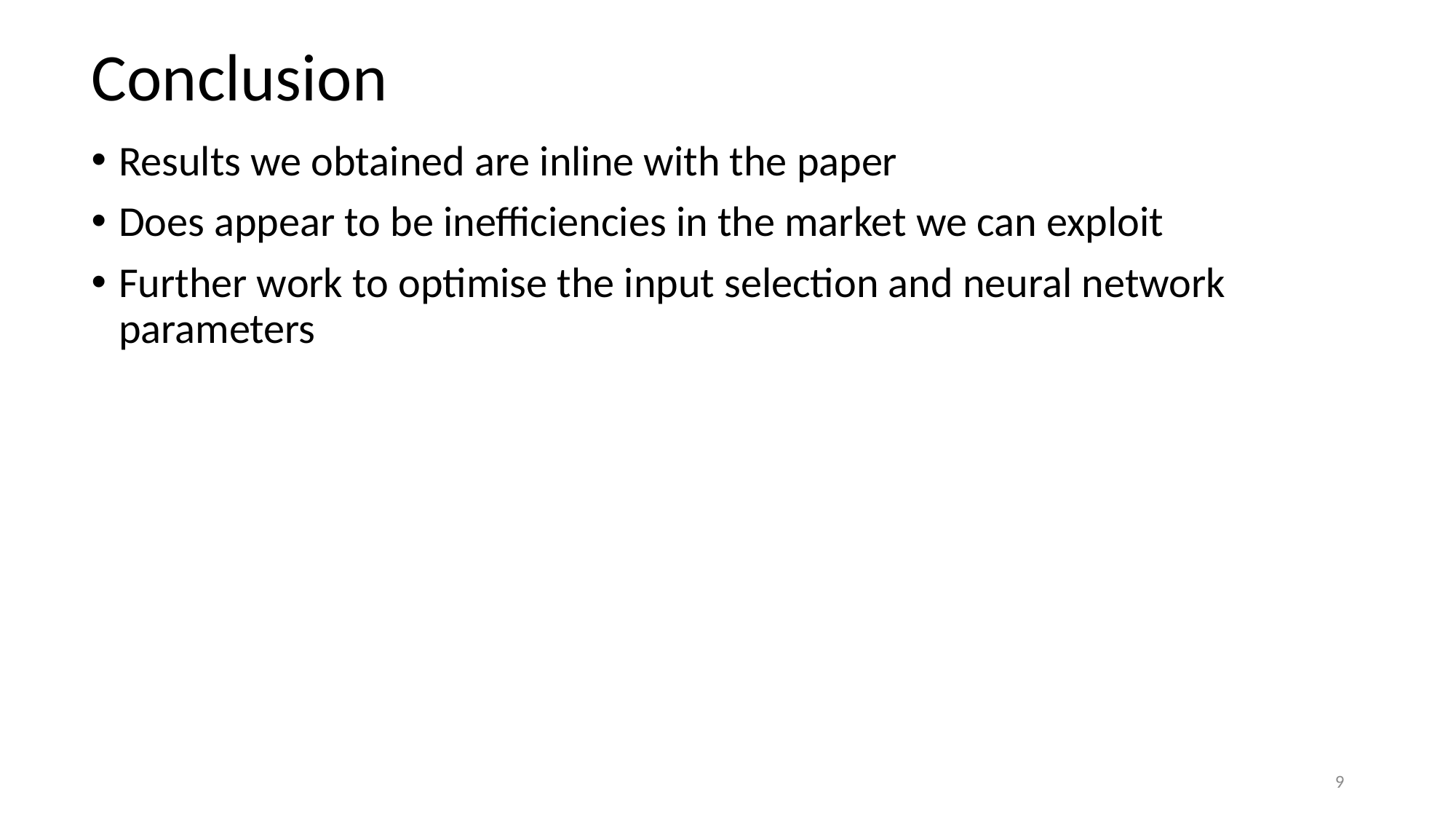

# Conclusion
Results we obtained are inline with the paper
Does appear to be inefficiencies in the market we can exploit
Further work to optimise the input selection and neural network parameters

9